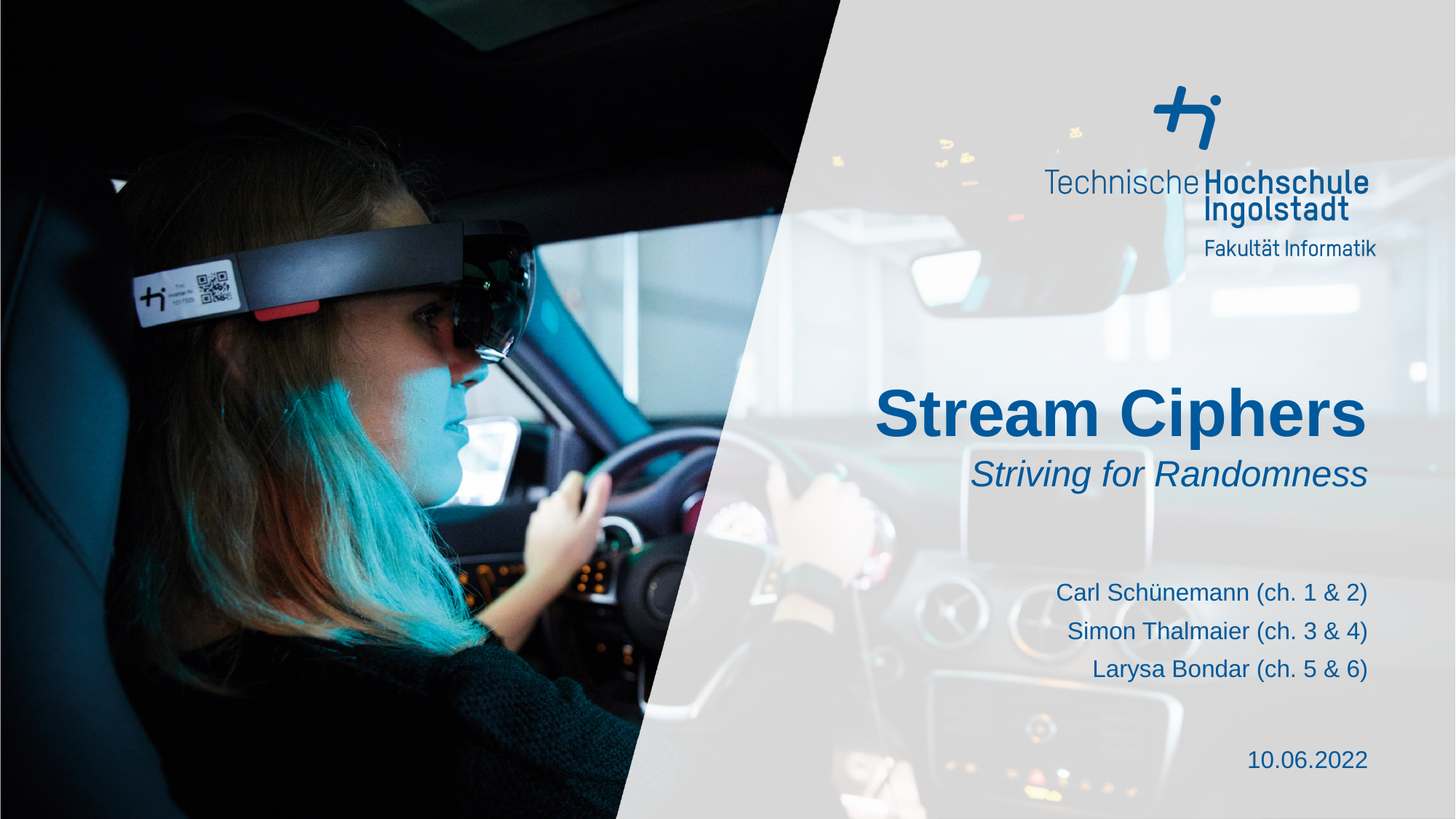

Stream Ciphers
Striving for Randomness
Carl Schünemann (ch. 1 & 2)
Simon Thalmaier (ch. 3 & 4)
Larysa Bondar (ch. 5 & 6)
10.06.2022